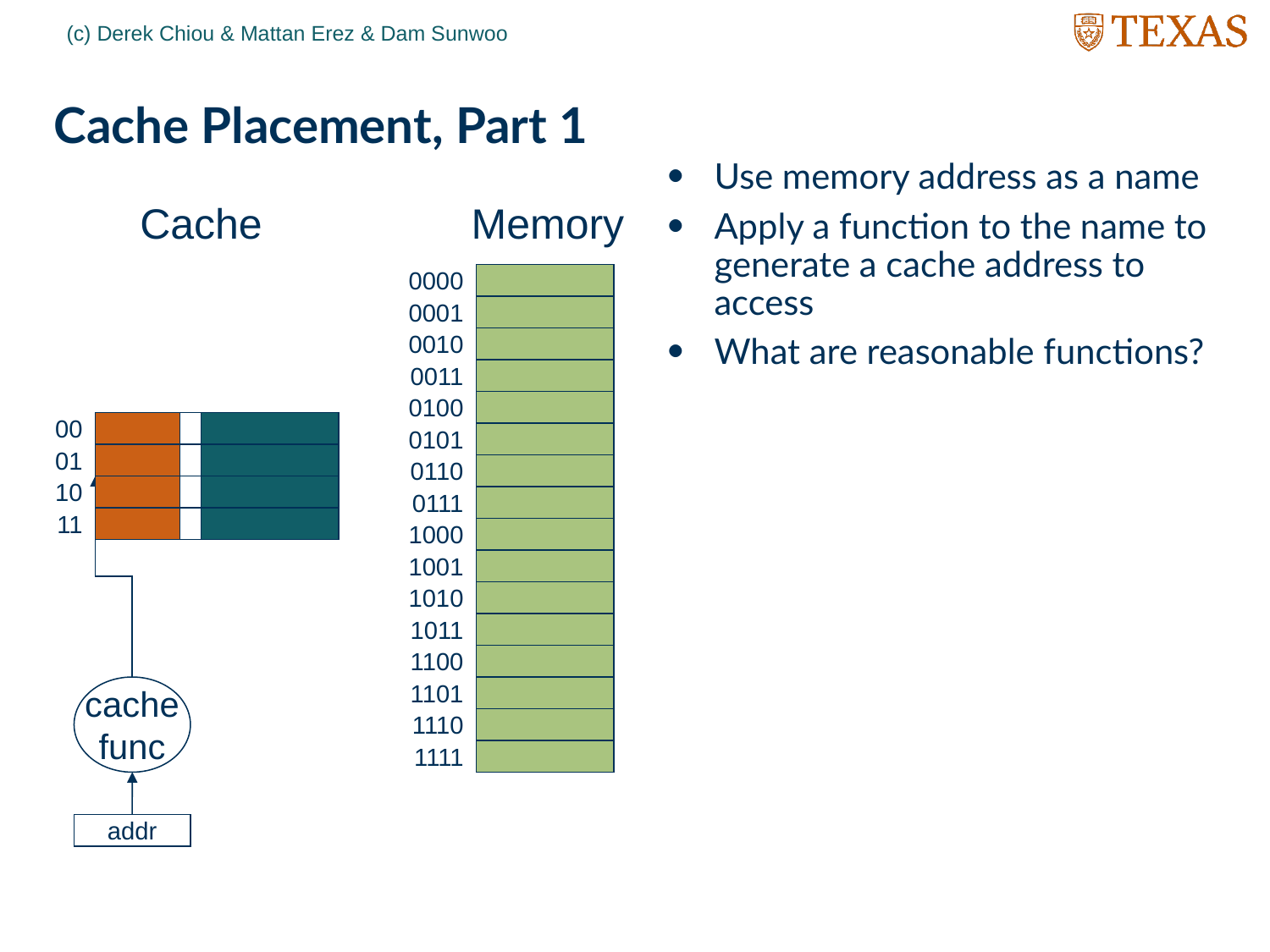

(c) Derek Chiou & Mattan Erez & Dam Sunwoo
# Cache Placement, Part 1

Use memory address as a name
Apply a function to the name to generate a cache address to access
What are reasonable functions?

Cache
Memory
0000

0001

0010

0011
a

0100

00

0101

01

0110

10

0111

11

1000

1001

1010

1011

1100

cache
func
1101

1110

1111

addr